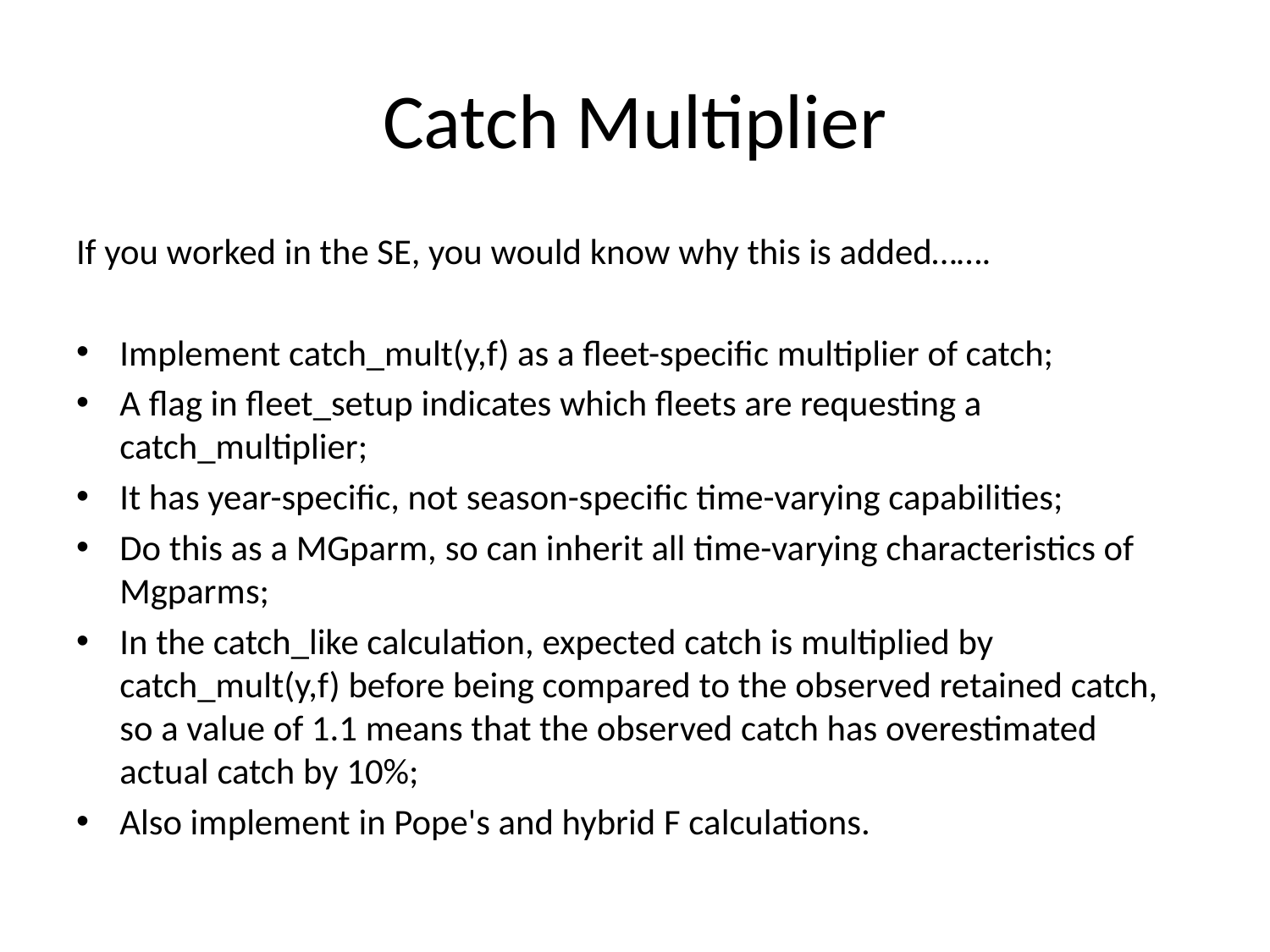

# Catch Multiplier
If you worked in the SE, you would know why this is added…….

Implement catch_mult(y,f) as a fleet-specific multiplier of catch;
A flag in fleet_setup indicates which fleets are requesting a catch_multiplier;
It has year-specific, not season-specific time-varying capabilities;
Do this as a MGparm, so can inherit all time-varying characteristics of Mgparms;
In the catch_like calculation, expected catch is multiplied by catch_mult(y,f) before being compared to the observed retained catch, so a value of 1.1 means that the observed catch has overestimated actual catch by 10%;
Also implement in Pope's and hybrid F calculations.